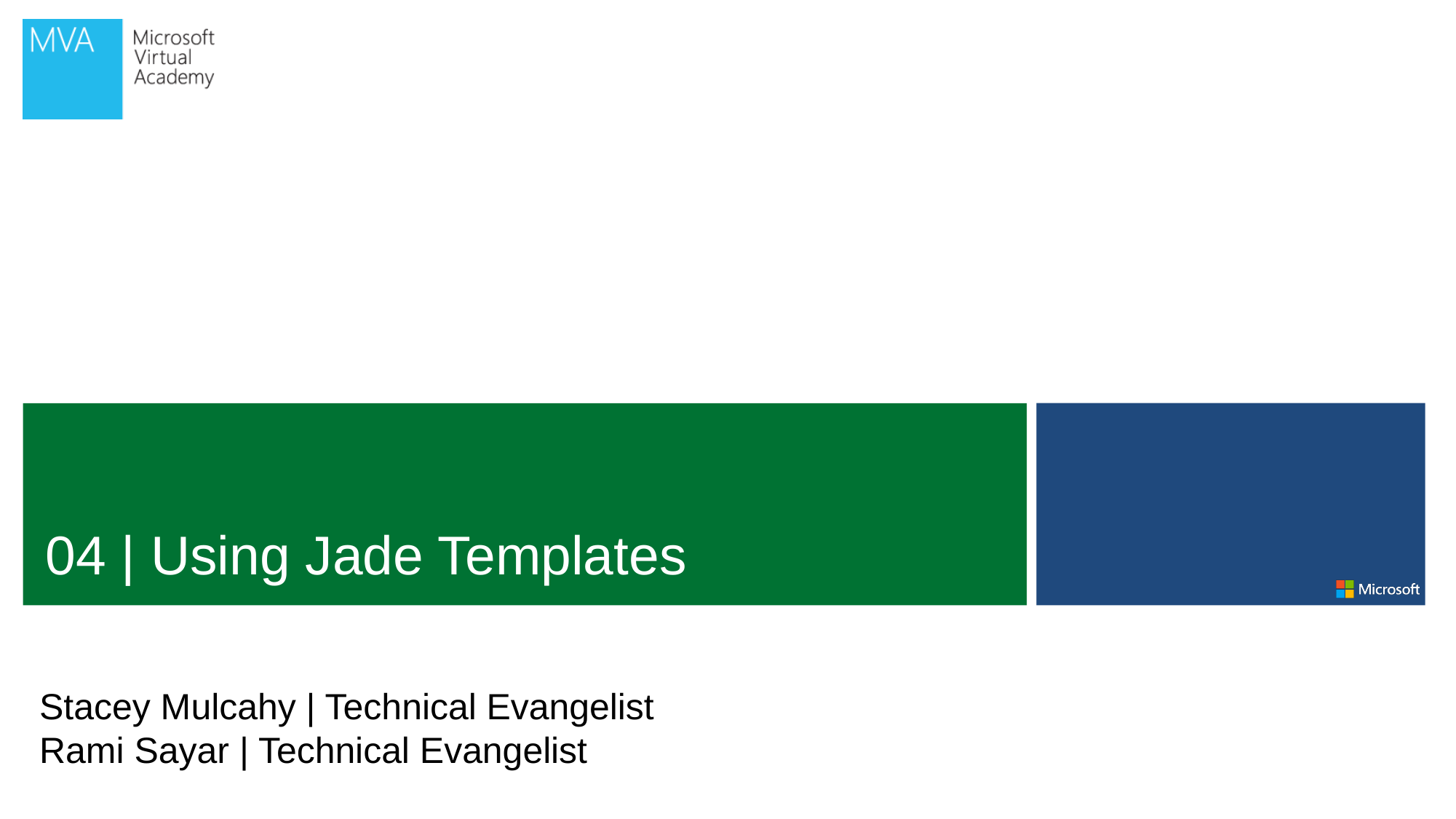

04 | Using Jade Templates
Stacey Mulcahy | Technical Evangelist
Rami Sayar | Technical Evangelist